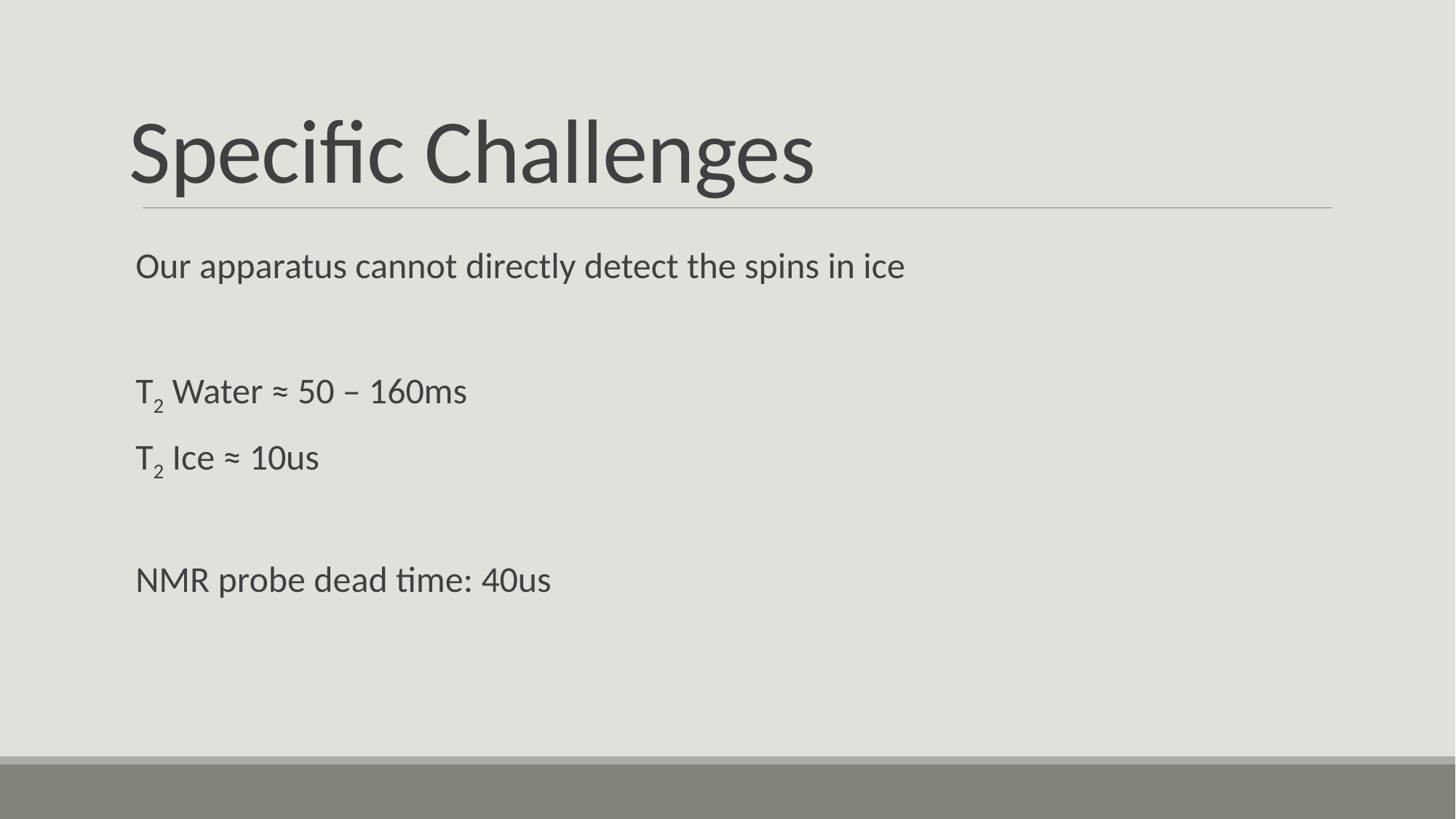

# Specific Challenges
Our apparatus cannot directly detect the spins in ice

T2 Water ≈ 50 – 160ms
T2 Ice ≈ 10us

NMR probe dead time: 40us